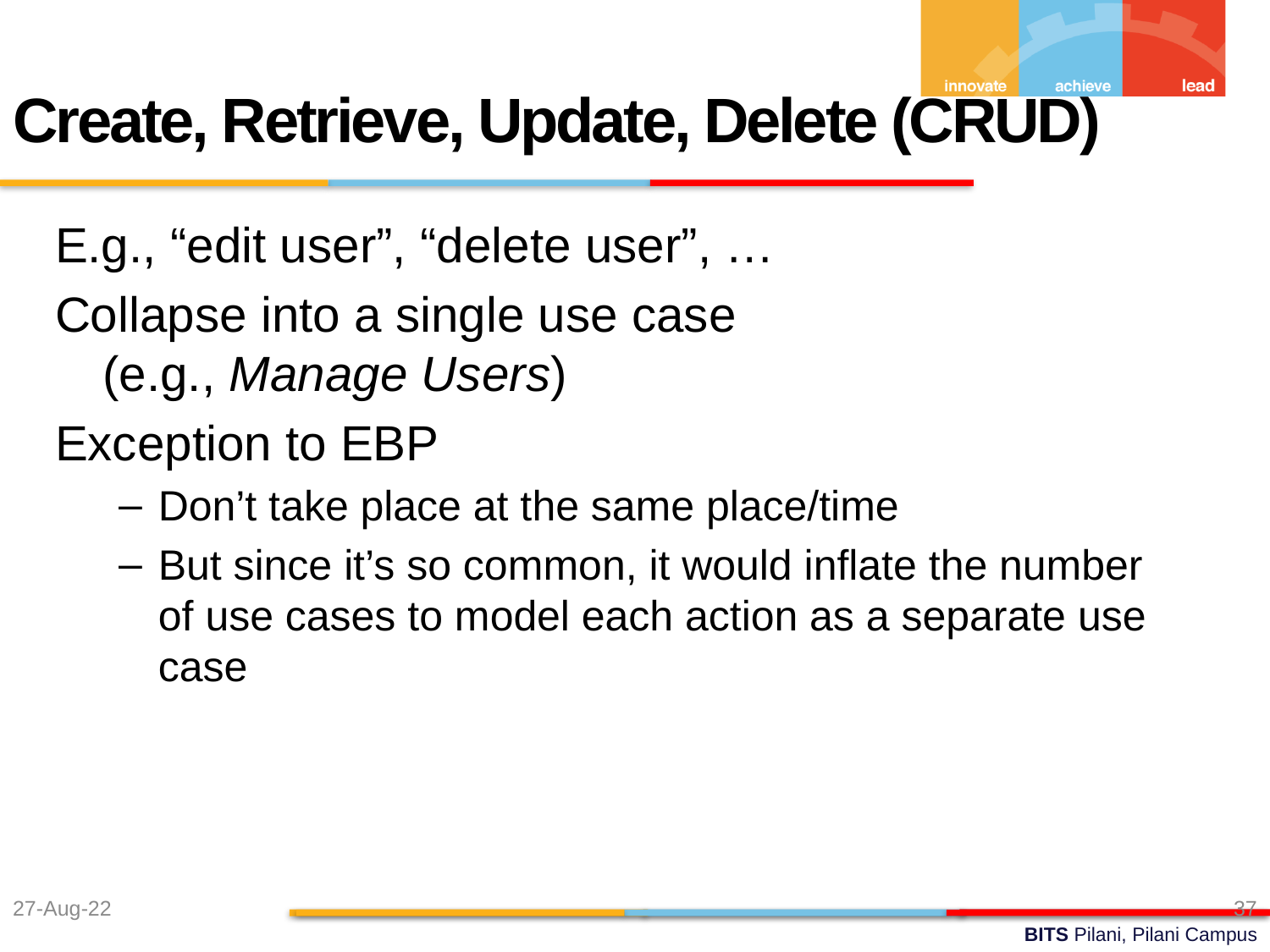

Create, Retrieve, Update, Delete (CRUD)
E.g., “edit user”, “delete user”, …
Collapse into a single use case
(e.g., Manage Users)
Exception to EBP
Don’t take place at the same place/time
But since it’s so common, it would inflate the number of use cases to model each action as a separate use case

27-Aug-22
37